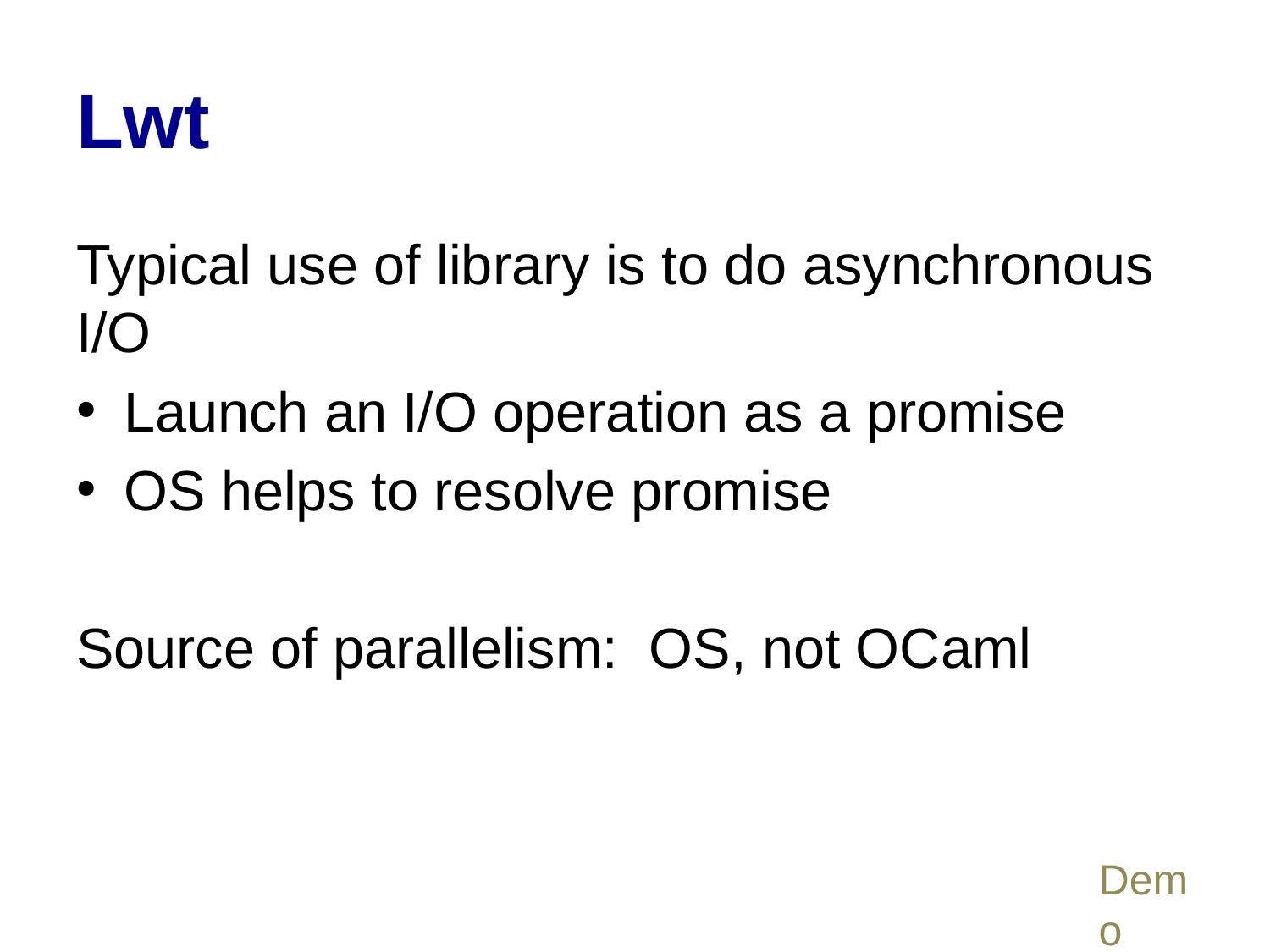

# Lwt
Typical use of library is to do asynchronous I/O
Launch an I/O operation as a promise
OS helps to resolve promise

Source of parallelism:  OS, not OCaml

Demo